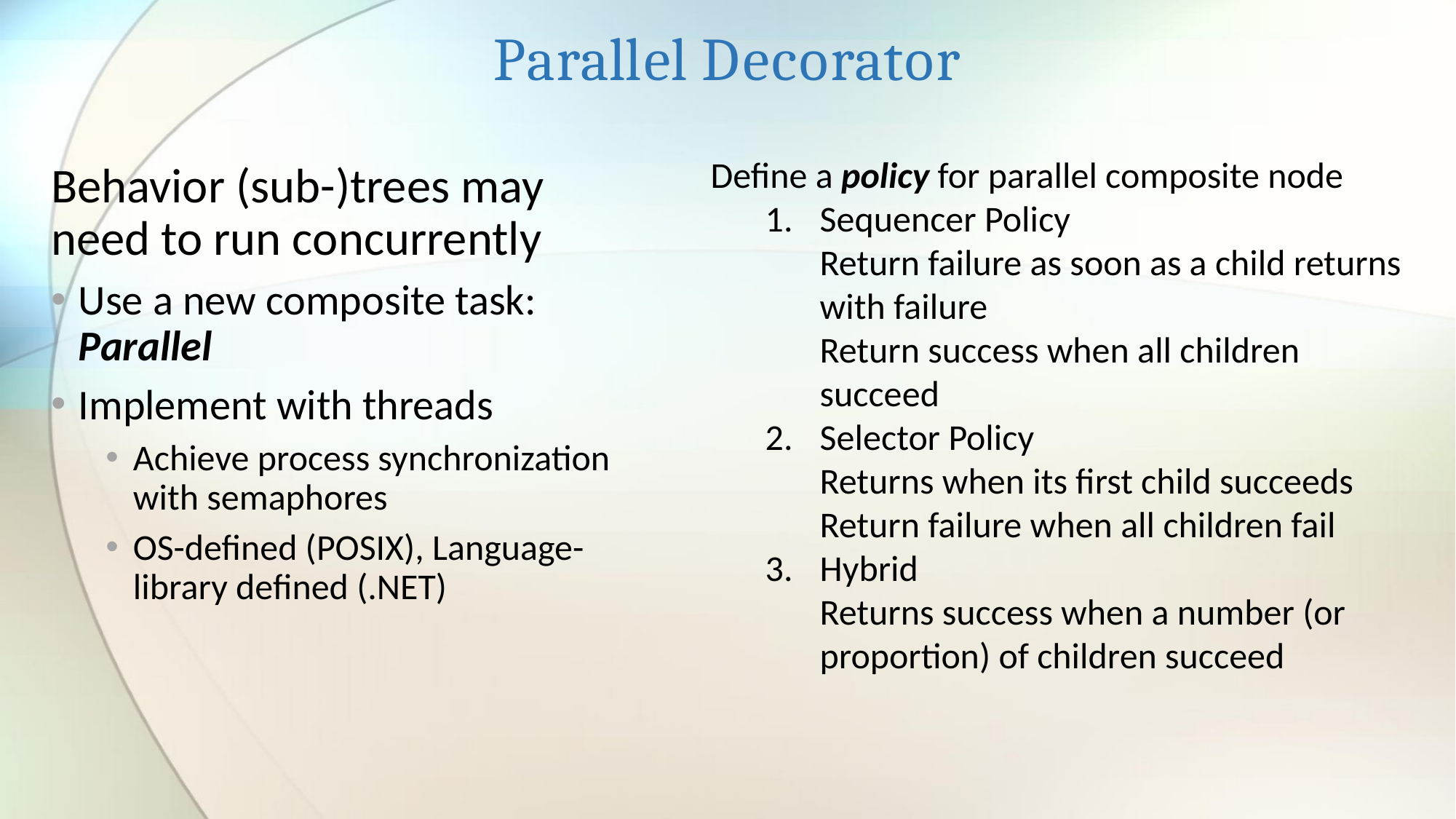

# Parallel Decorator
Define a policy for parallel composite node
Sequencer Policy
Return failure as soon as a child returns with failure
Return success when all children succeed
Selector Policy
Returns when its first child succeeds
Return failure when all children fail
Hybrid
Returns success when a number (or proportion) of children succeed
Behavior (sub-)trees may need to run concurrently
Use a new composite task: Parallel
Implement with threads
Achieve process synchronization with semaphores
OS-defined (POSIX), Language-library defined (.NET)